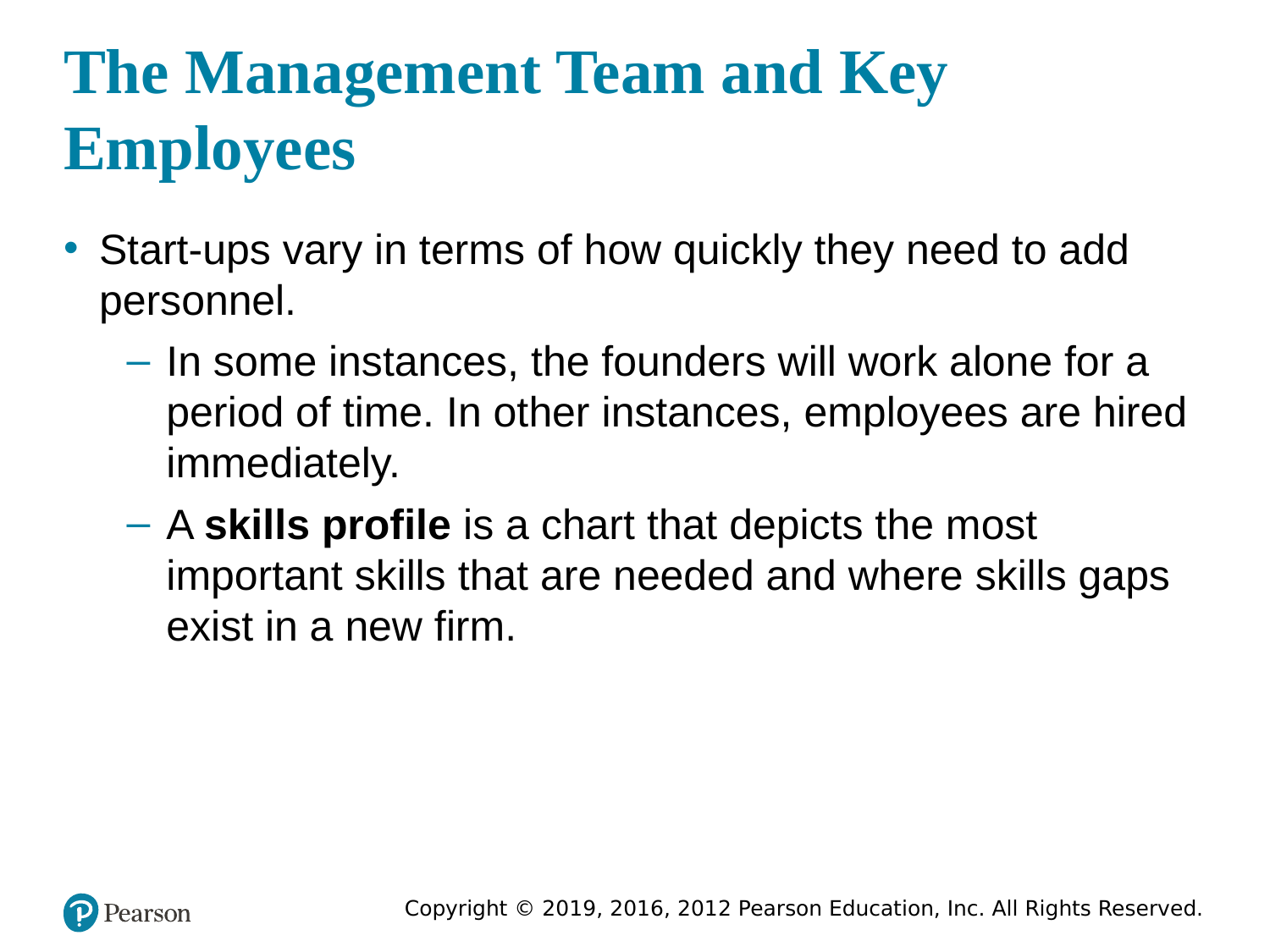

# The Management Team and Key Employees
Start-ups vary in terms of how quickly they need to add personnel.
In some instances, the founders will work alone for a period of time. In other instances, employees are hired immediately.
A skills profile is a chart that depicts the most important skills that are needed and where skills gaps exist in a new firm.